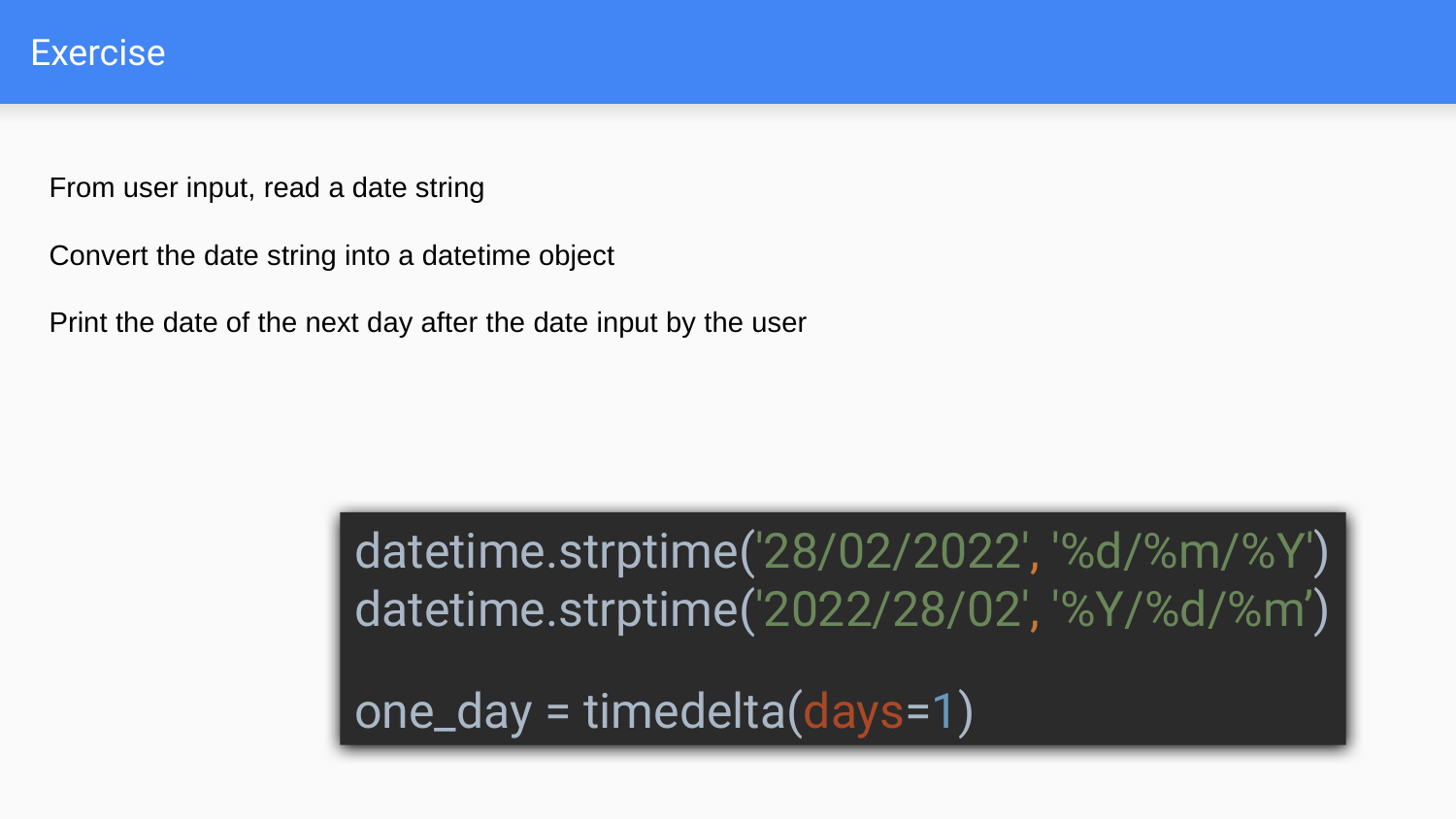

# Exercise
From user input, read a date string

Convert the date string into a datetime object

Print the date of the next day after the date input by the user
datetime.strptime('28/02/2022', '%d/%m/%Y')
datetime.strptime('2022/28/02', '%Y/%d/%m’)

one_day = timedelta(days=1)